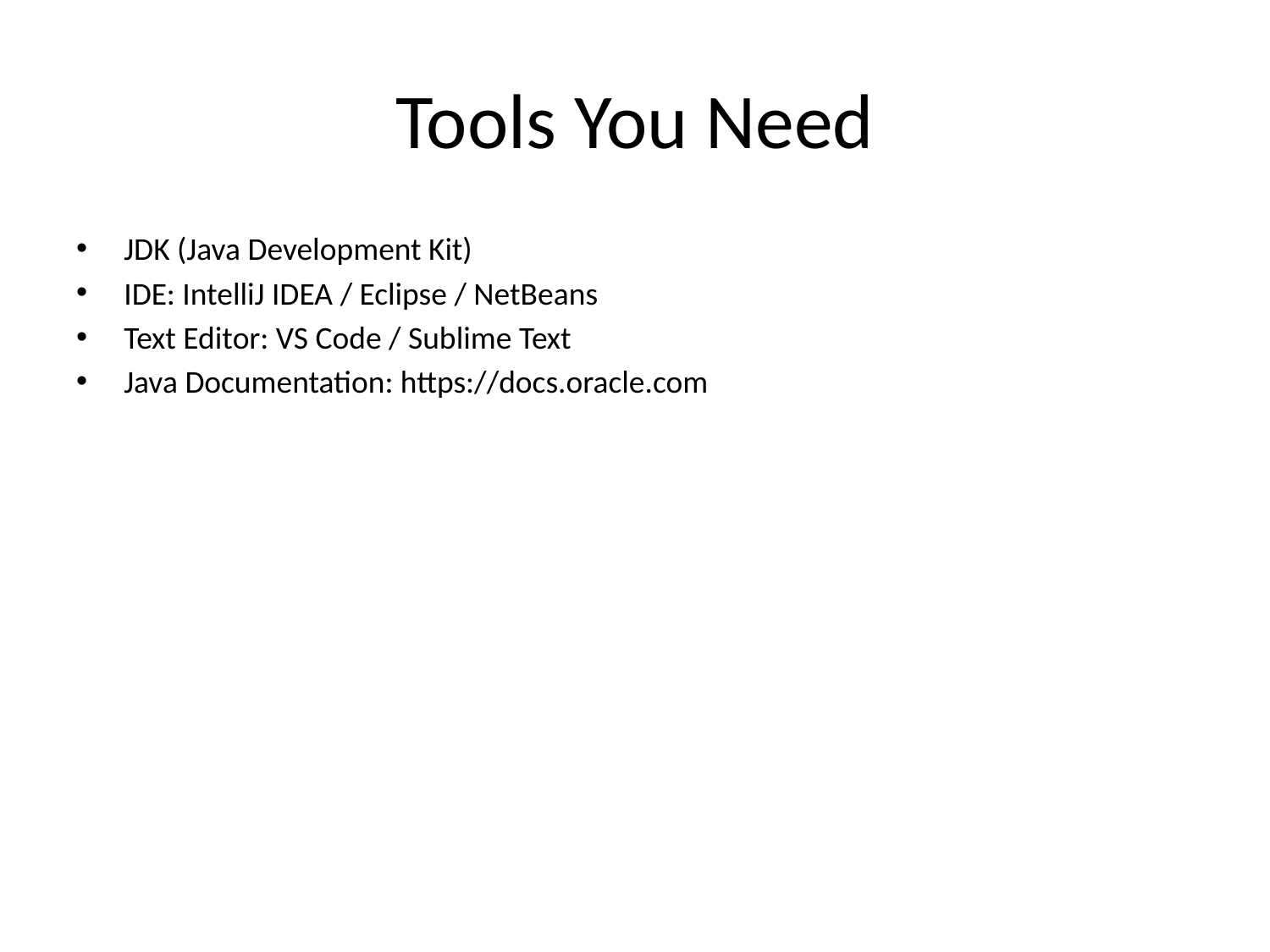

# Tools You Need
JDK (Java Development Kit)
IDE: IntelliJ IDEA / Eclipse / NetBeans
Text Editor: VS Code / Sublime Text
Java Documentation: https://docs.oracle.com